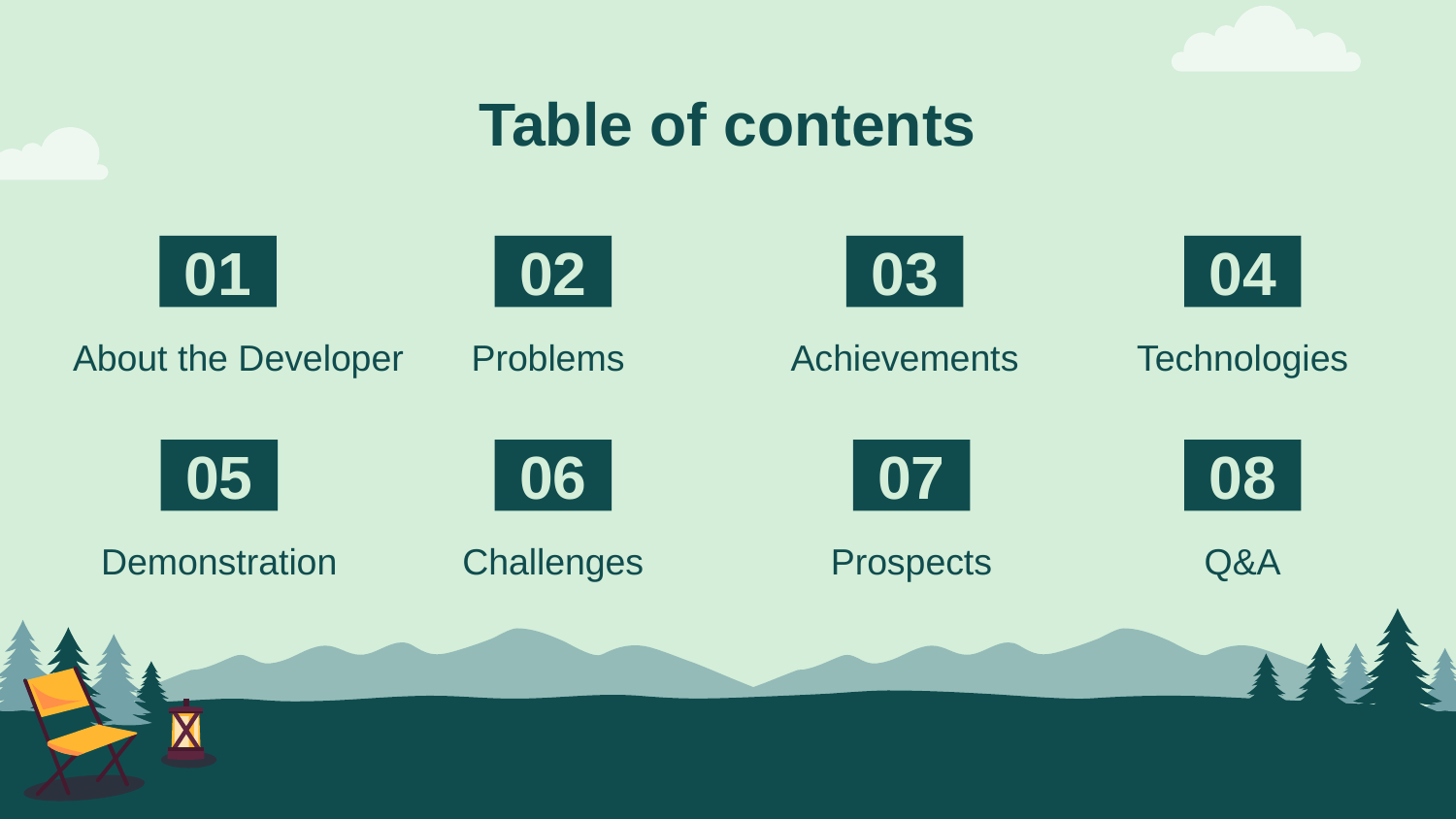

# Table of contents
01
02
03
04
About the Developer
Problems
Achievements
Technologies
05
06
07
08
Demonstration
Challenges
Prospects
Q&A